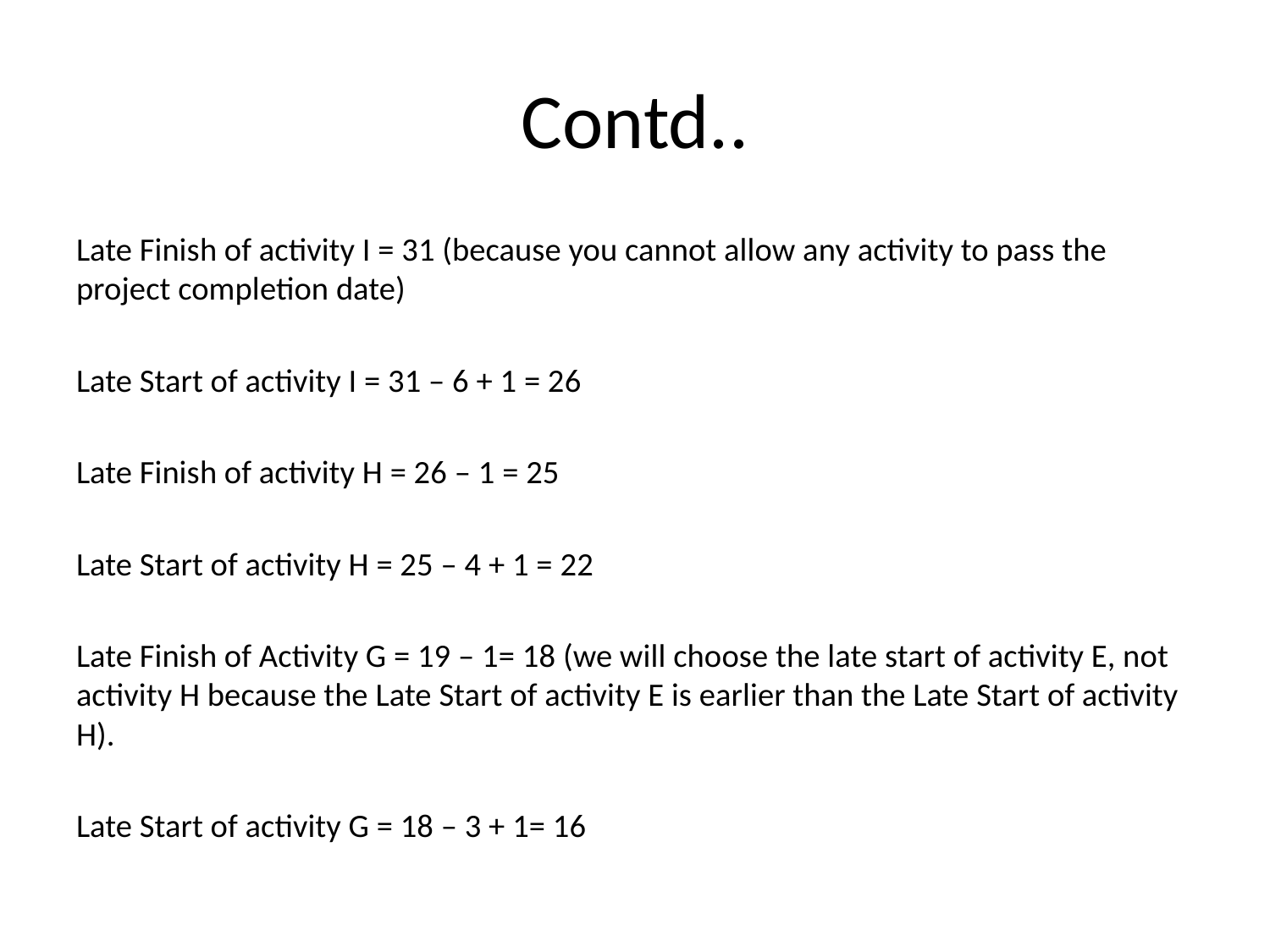

# Contd..
Late Finish of activity I = 31 (because you cannot allow any activity to pass the project completion date)

Late Start of activity I = 31 – 6 + 1 = 26

Late Finish of activity H = 26 – 1 = 25

Late Start of activity H = 25 – 4 + 1 = 22

Late Finish of Activity G = 19 – 1= 18 (we will choose the late start of activity E, not activity H because the Late Start of activity E is earlier than the Late Start of activity H).

Late Start of activity G = 18 – 3 + 1= 16